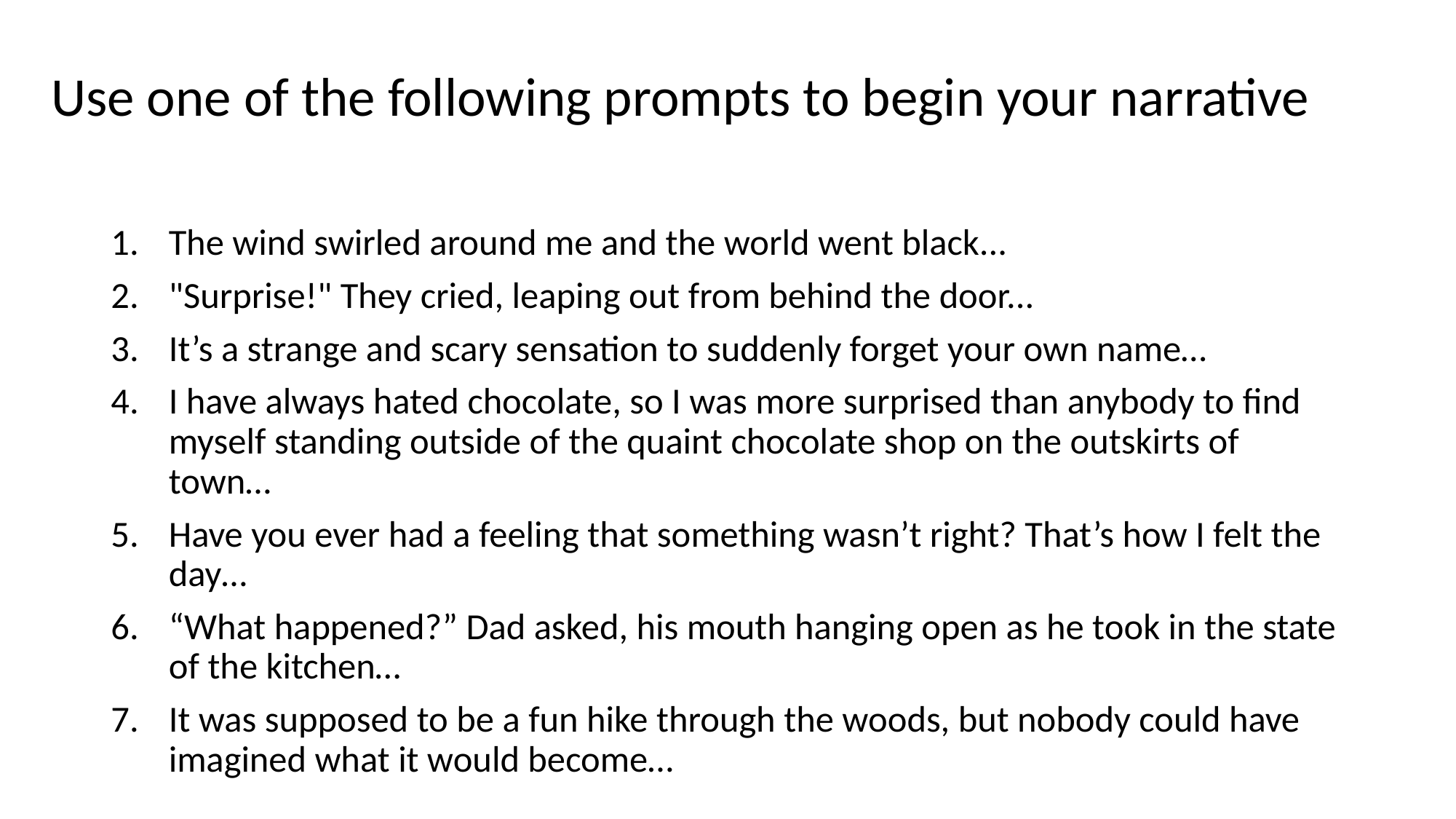

# Use one of the following prompts to begin your narrative
The wind swirled around me and the world went black...
"Surprise!" They cried, leaping out from behind the door...
It’s a strange and scary sensation to suddenly forget your own name…
I have always hated chocolate, so I was more surprised than anybody to find myself standing outside of the quaint chocolate shop on the outskirts of town…
Have you ever had a feeling that something wasn’t right? That’s how I felt the day…
“What happened?” Dad asked, his mouth hanging open as he took in the state of the kitchen…
It was supposed to be a fun hike through the woods, but nobody could have imagined what it would become…